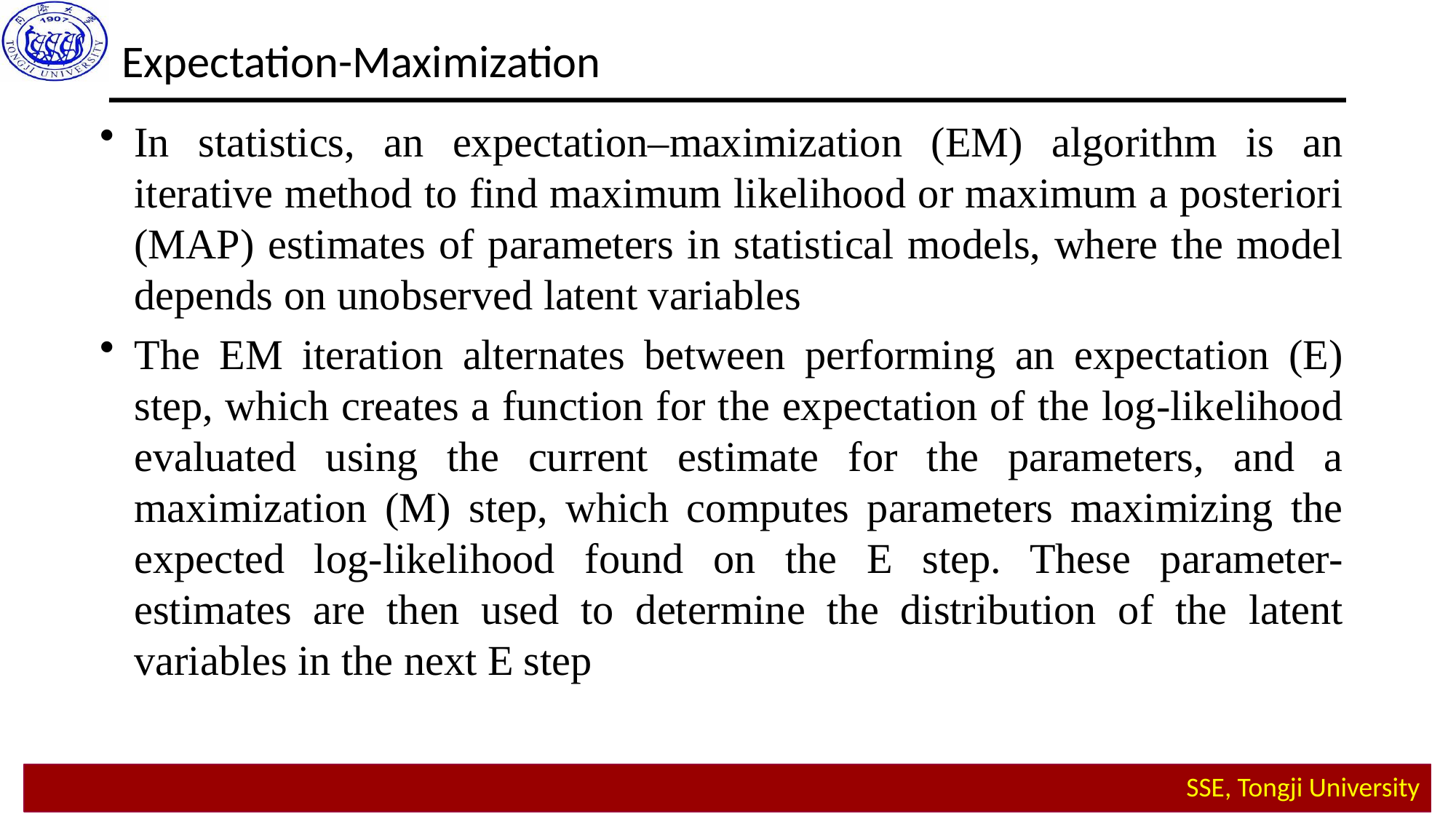

Expectation-Maximization
In statistics, an expectation–maximization (EM) algorithm is an iterative method to find maximum likelihood or maximum a posteriori (MAP) estimates of parameters in statistical models, where the model depends on unobserved latent variables
The EM iteration alternates between performing an expectation (E) step, which creates a function for the expectation of the log-likelihood evaluated using the current estimate for the parameters, and a maximization (M) step, which computes parameters maximizing the expected log-likelihood found on the E step. These parameter-estimates are then used to determine the distribution of the latent variables in the next E step